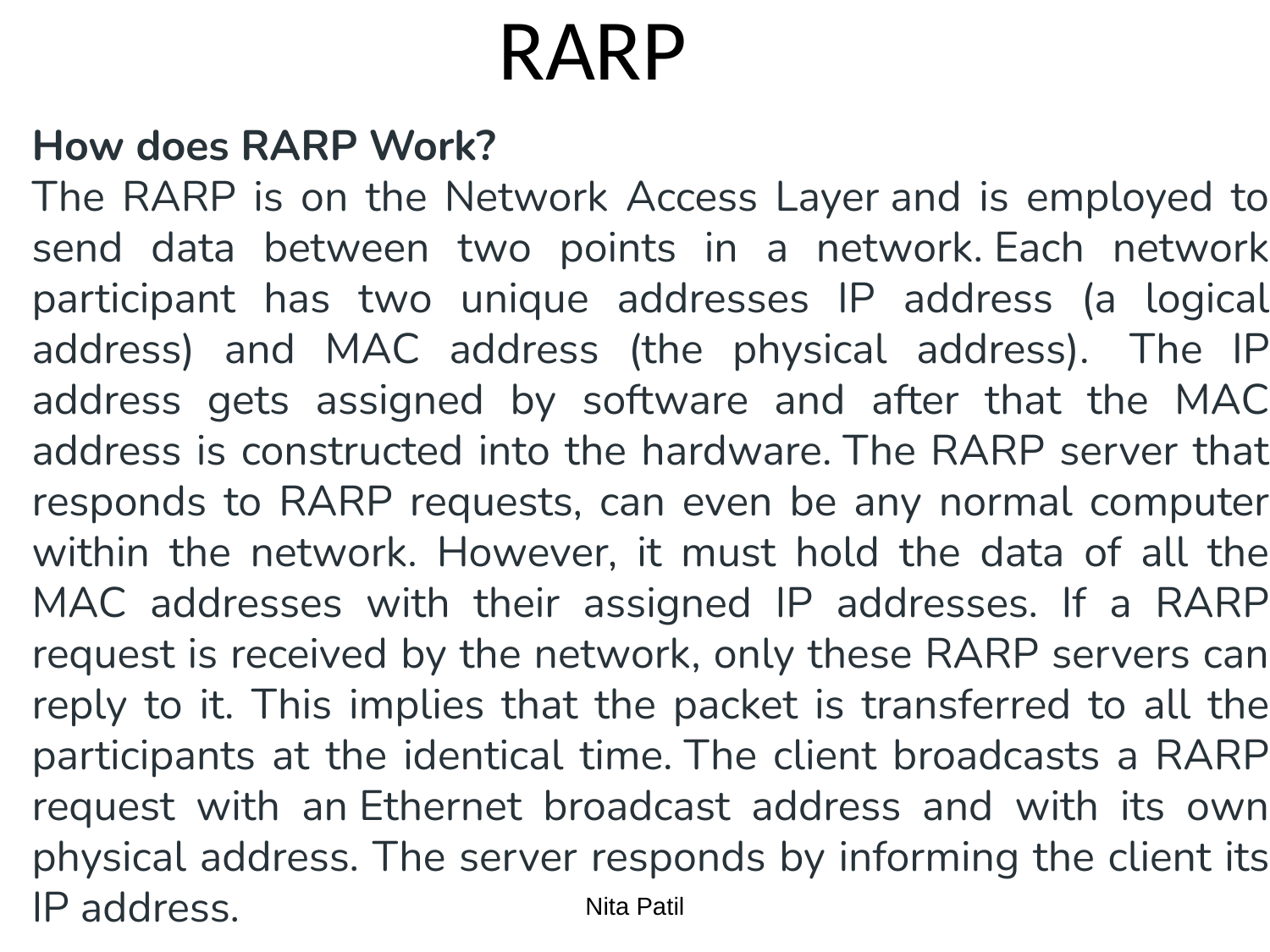

# RARP
How does RARP Work?
The RARP is on the Network Access Layer and is employed to send data between two points in a network. Each network participant has two unique addresses IP address (a logical address) and MAC address (the physical address).  The IP address gets assigned by software and after that the MAC address is constructed into the hardware. The RARP server that responds to RARP requests, can even be any normal computer within the network. However, it must hold the data of all the MAC addresses with their assigned IP addresses. If a RARP request is received by the network, only these RARP servers can reply to it. This implies that the packet is transferred to all the participants at the identical time. The client broadcasts a RARP request with an Ethernet broadcast address and with its own physical address. The server responds by informing the client its IP address.
Nita Patil